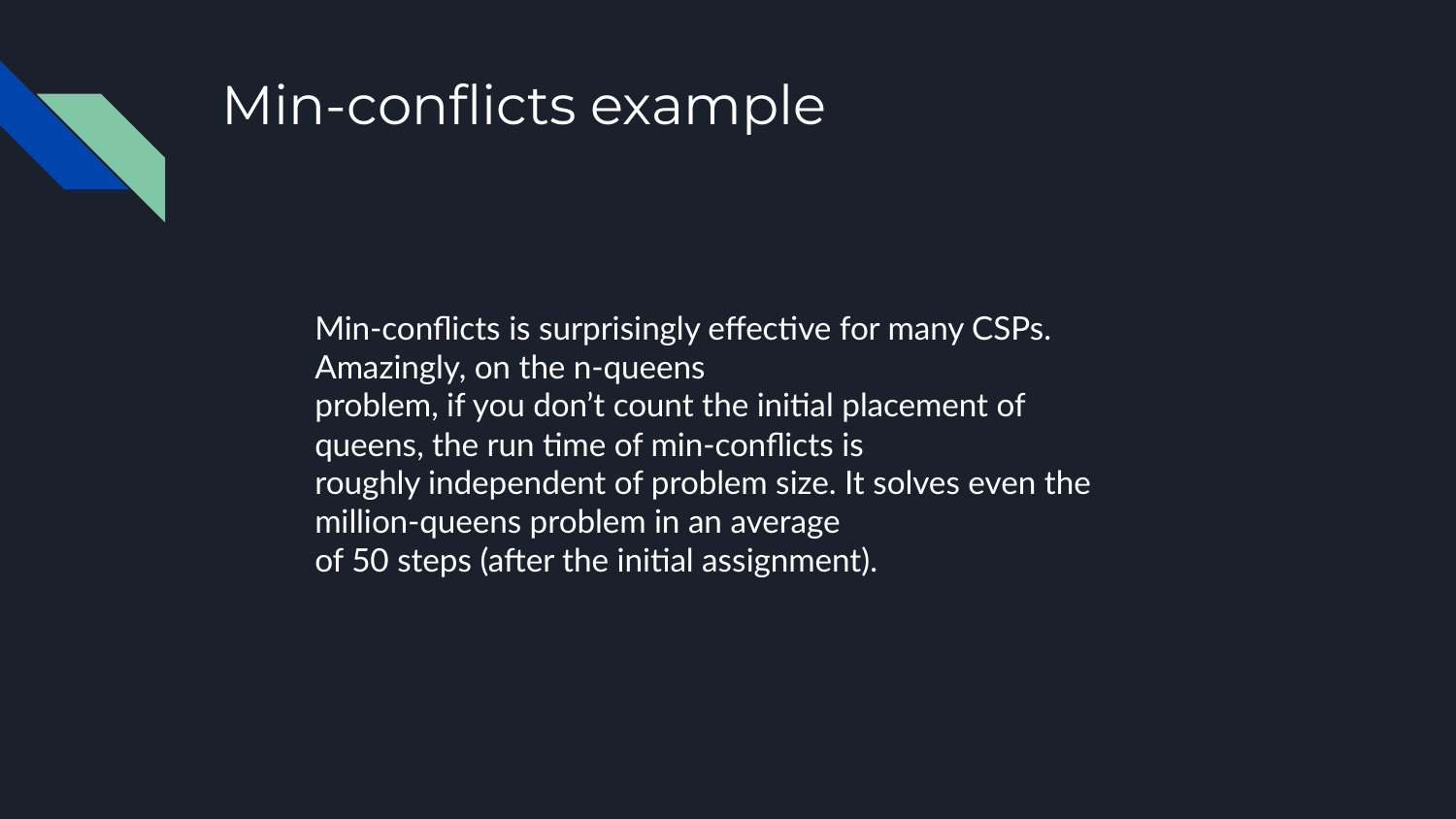

# Min-conflicts example
Min-conflicts is surprisingly effective for many CSPs. Amazingly, on the n-queens
problem, if you don’t count the initial placement of queens, the run time of min-conflicts is
roughly independent of problem size. It solves even the million-queens problem in an average
of 50 steps (after the initial assignment).